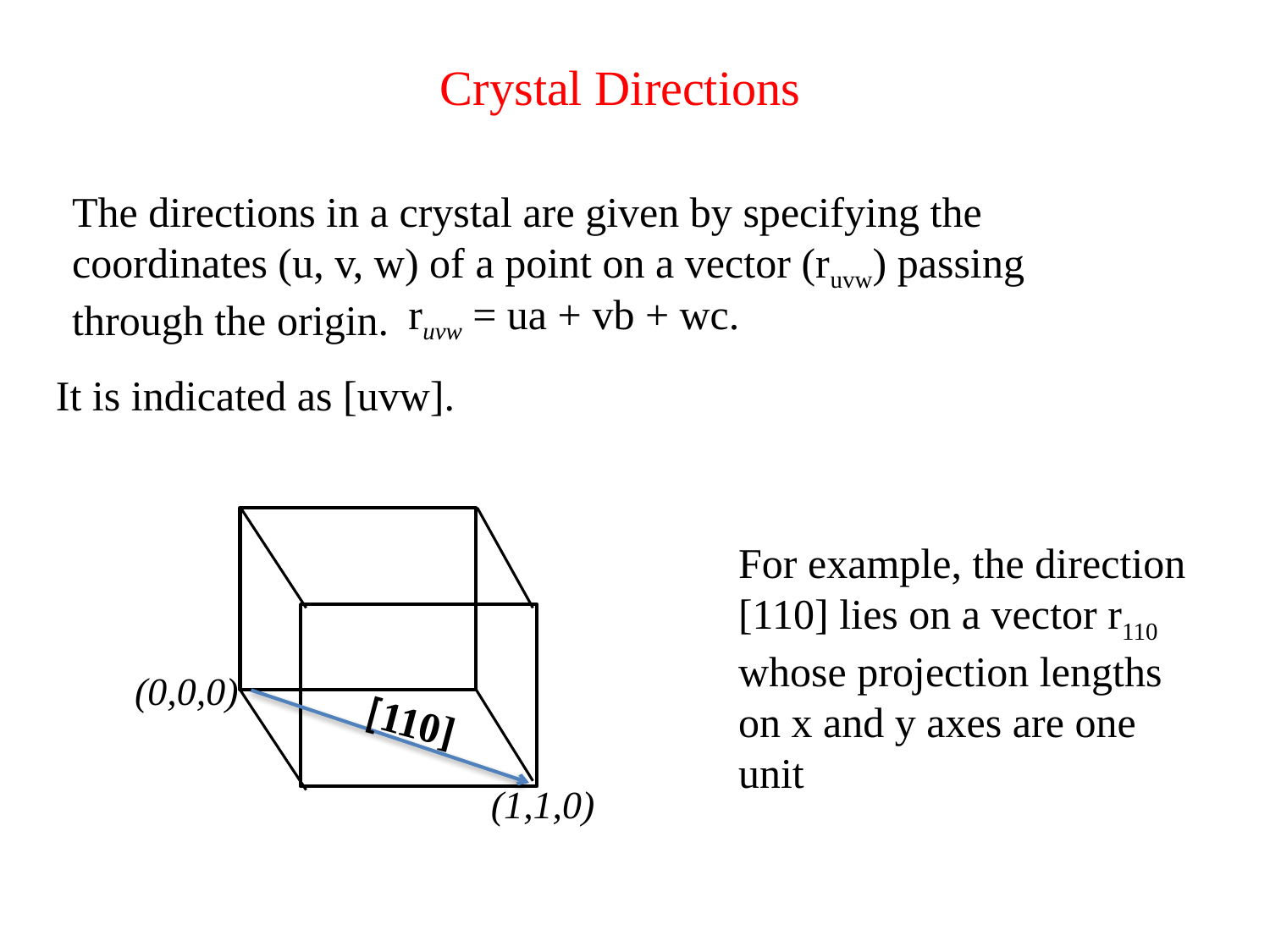

Crystal Directions
The directions in a crystal are given by specifying the
coordinates (u, v, w) of a point on a vector (ruvw) passing
through the origin.
ruvw = ua + vb + wc.
It is indicated as [uvw].

(0,0,0)
[110]
(1,1,0)
For example, the direction [110] lies on a vector r110
whose projection lengths on x and y axes are one unit